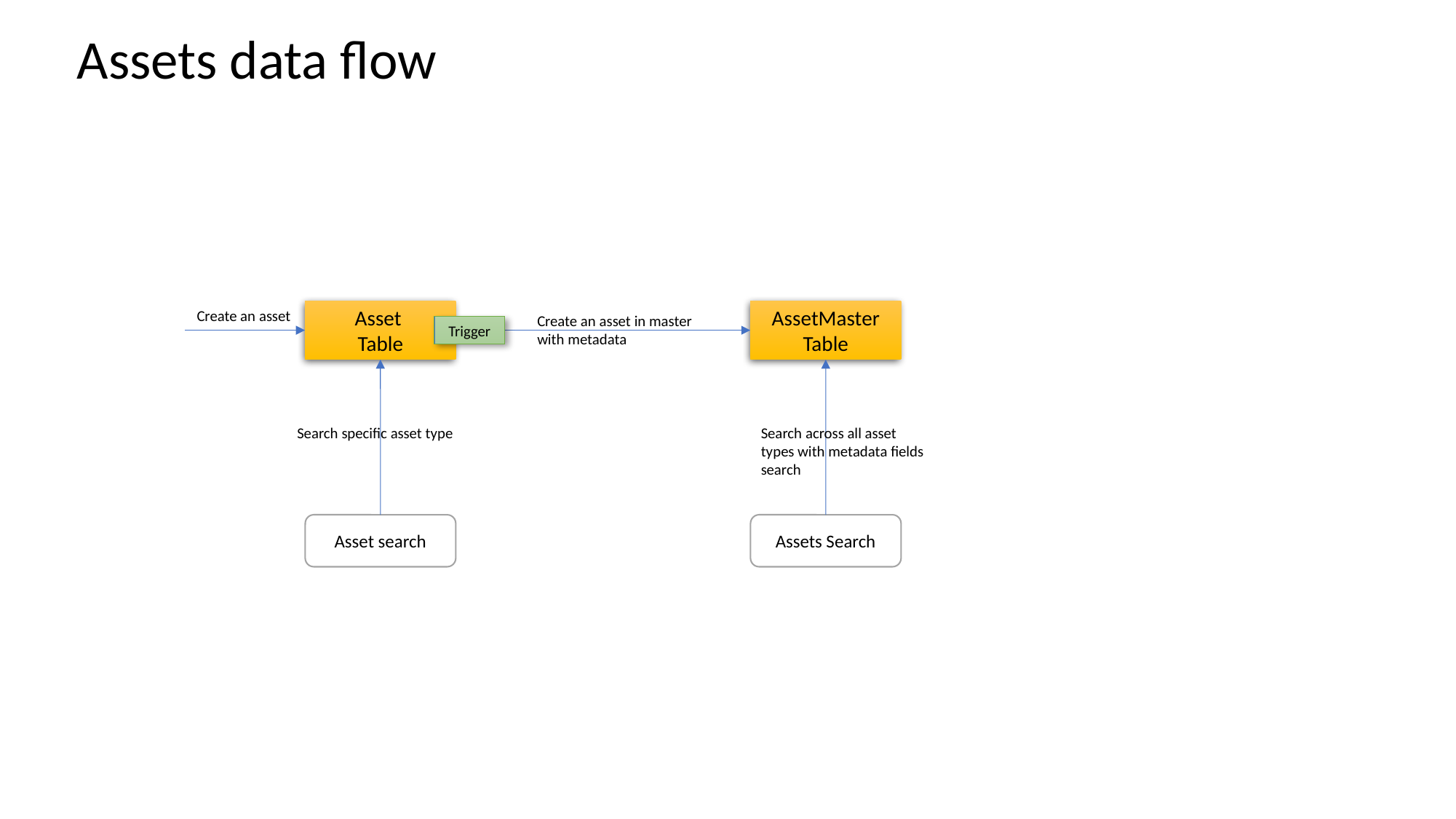

Assets data flow
Create an asset
Asset
Table
AssetMaster Table
Create an asset in master with metadata
Trigger
Search specific asset type
Search across all asset types with metadata fields search
Asset search
Assets Search